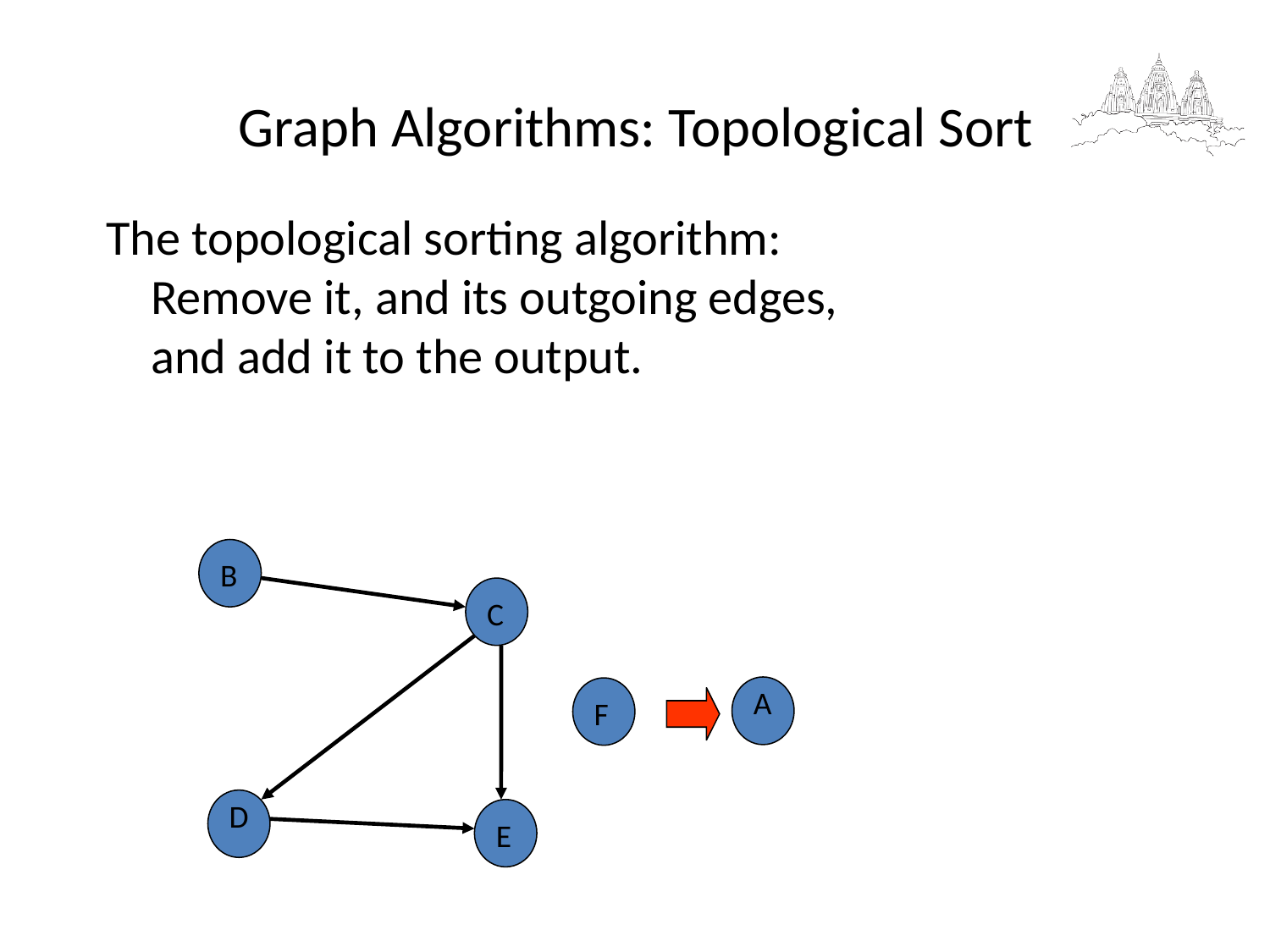

Graph Algorithms: Topological Sort
The topological sorting algorithm:
    Remove it, and its outgoing edges,
    and add it to the output.

B

C

A

F

D

E